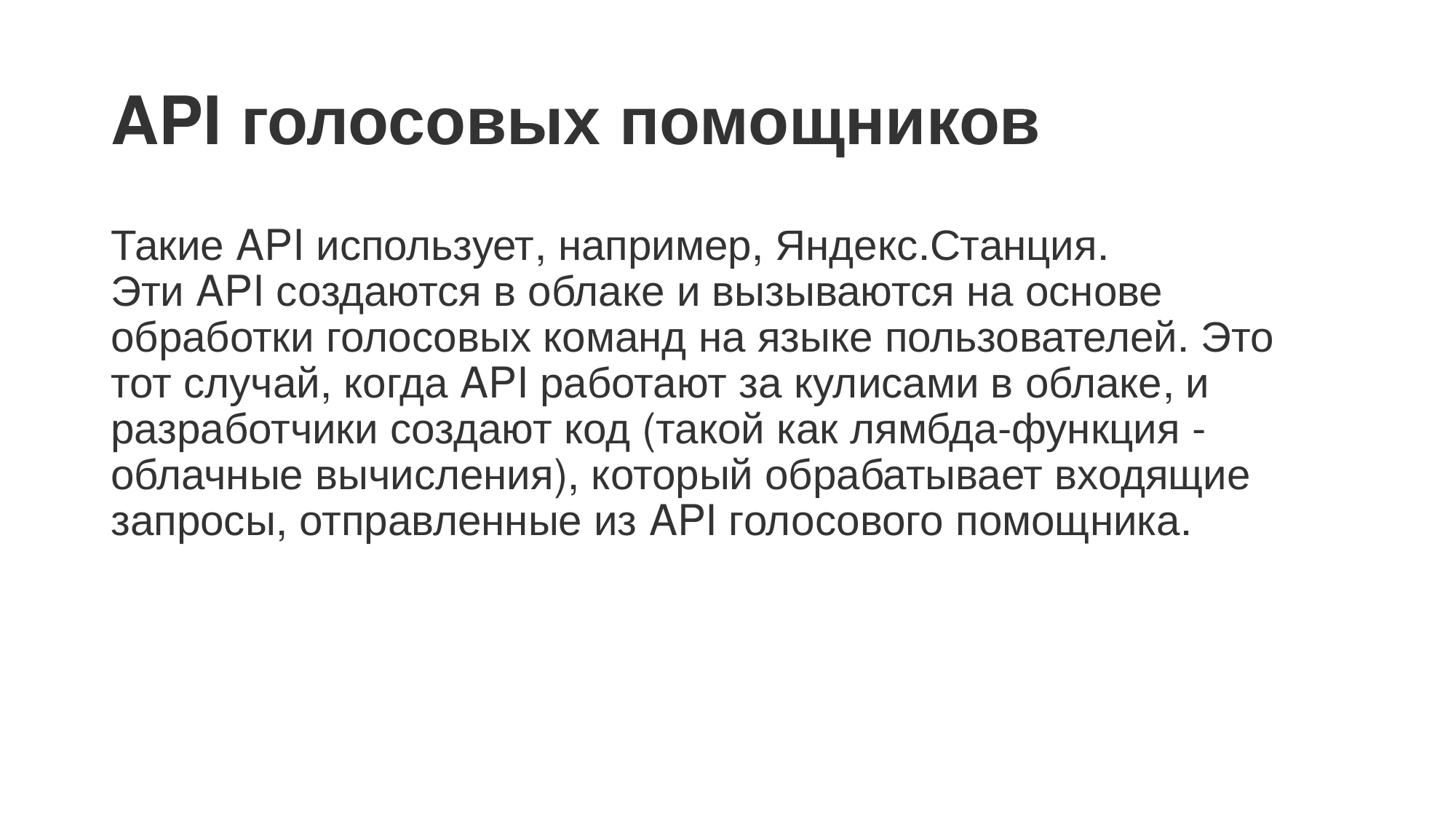

# API голосовых помощников
Такие API использует, например, Яндекс.Станция.
Эти API создаются в облаке и вызываются на основе обработки голосовых команд на языке пользователей. Это тот случай, когда API работают за кулисами в облаке, и разработчики создают код (такой как лямбда-функция - облачные вычисления), который обрабатывает входящие запросы, отправленные из API голосового помощника.